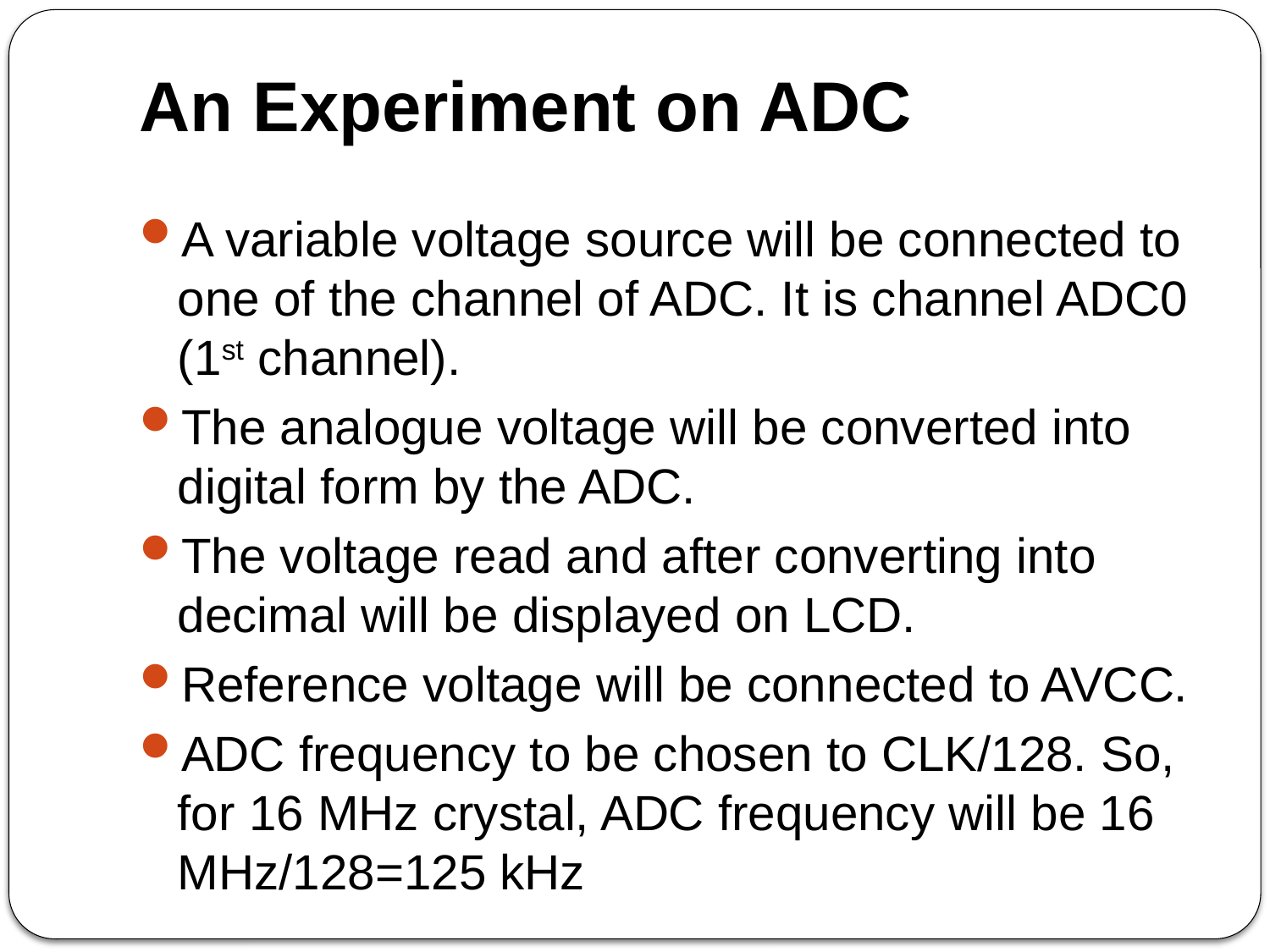

# An Experiment on ADC
A variable voltage source will be connected to one of the channel of ADC. It is channel ADC0 (1st channel).
The analogue voltage will be converted into digital form by the ADC.
The voltage read and after converting into decimal will be displayed on LCD.
Reference voltage will be connected to AVCC.
ADC frequency to be chosen to CLK/128. So, for 16 MHz crystal, ADC frequency will be 16 MHz/128=125 kHz